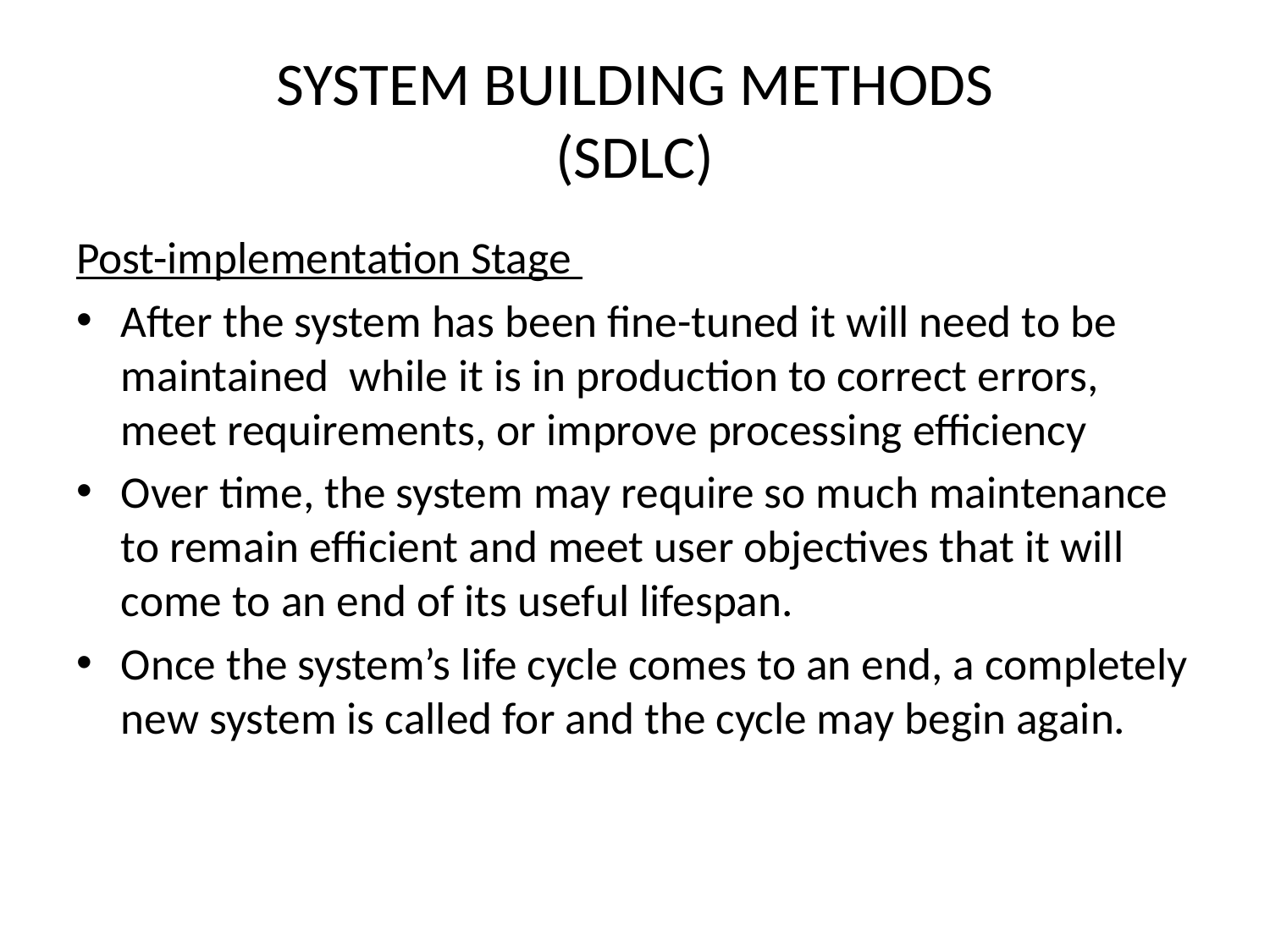

# SYSTEM BUILDING METHODS (SDLC)
Post-implementation Stage
After the system has been fine-tuned it will need to be maintained  while it is in production to correct errors, meet requirements, or improve processing efficiency
Over time, the system may require so much maintenance to remain efficient and meet user objectives that it will come to an end of its useful lifespan.
Once the system’s life cycle comes to an end, a completely new system is called for and the cycle may begin again.